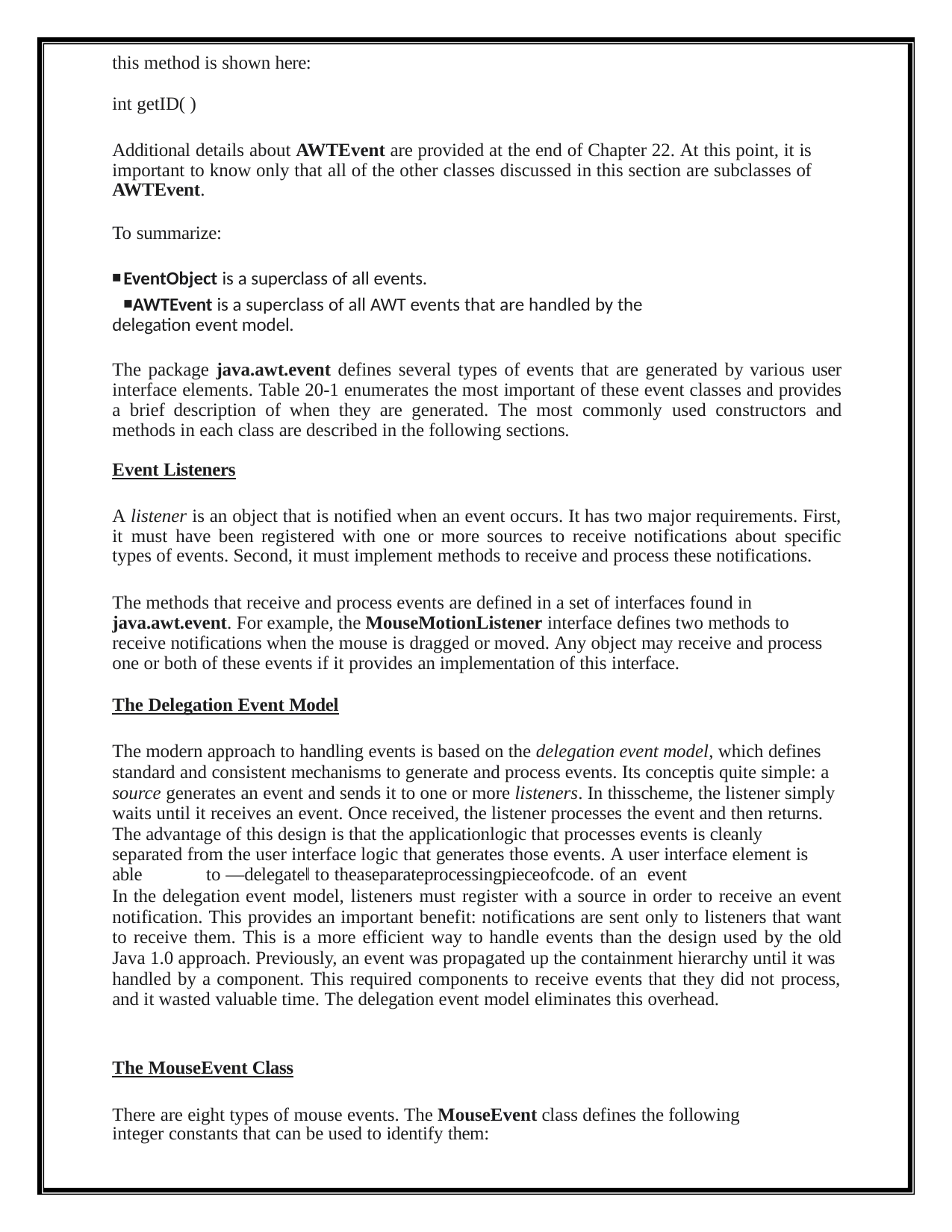

this method is shown here:
int getID( )

Additional details about AWTEvent are provided at the end of Chapter 22. At this point, it is important to know only that all of the other classes discussed in this section are subclasses of AWTEvent.
To summarize:

EventObject is a superclass of all events.
AWTEvent is a superclass of all AWT events that are handled by the delegation event model.

The package java.awt.event defines several types of events that are generated by various user interface elements. Table 20-1 enumerates the most important of these event classes and provides a brief description of when they are generated. The most commonly used constructors and methods in each class are described in the following sections.
Event Listeners

A listener is an object that is notified when an event occurs. It has two major requirements. First, it must have been registered with one or more sources to receive notifications about specific types of events. Second, it must implement methods to receive and process these notifications.

The methods that receive and process events are defined in a set of interfaces found in java.awt.event. For example, the MouseMotionListener interface defines two methods to receive notifications when the mouse is dragged or moved. Any object may receive and process one or both of these events if it provides an implementation of this interface.
The Delegation Event Model

The modern approach to handling events is based on the delegation event model, which defines standard and consistent mechanisms to generate and process events. Its conceptis quite simple: a source generates an event and sends it to one or more listeners. In thisscheme, the listener simply waits until it receives an event. Once received, the listener processes the event and then returns. The advantage of this design is that the applicationlogic that processes events is cleanly separated from the user interface logic that generates those events. A user interface element is able	to ―delegate‖ to theaseparateprocessingpieceofcode. of an event
In the delegation event model, listeners must register with a source in order to receive an event notification. This provides an important benefit: notifications are sent only to listeners that want to receive them. This is a more efficient way to handle events than the design used by the old Java 1.0 approach. Previously, an event was propagated up the containment hierarchy until it was
handled by a component. This required components to receive events that they did not process, and it wasted valuable time. The delegation event model eliminates this overhead.

The MouseEvent Class

There are eight types of mouse events. The MouseEvent class defines the following integer constants that can be used to identify them: